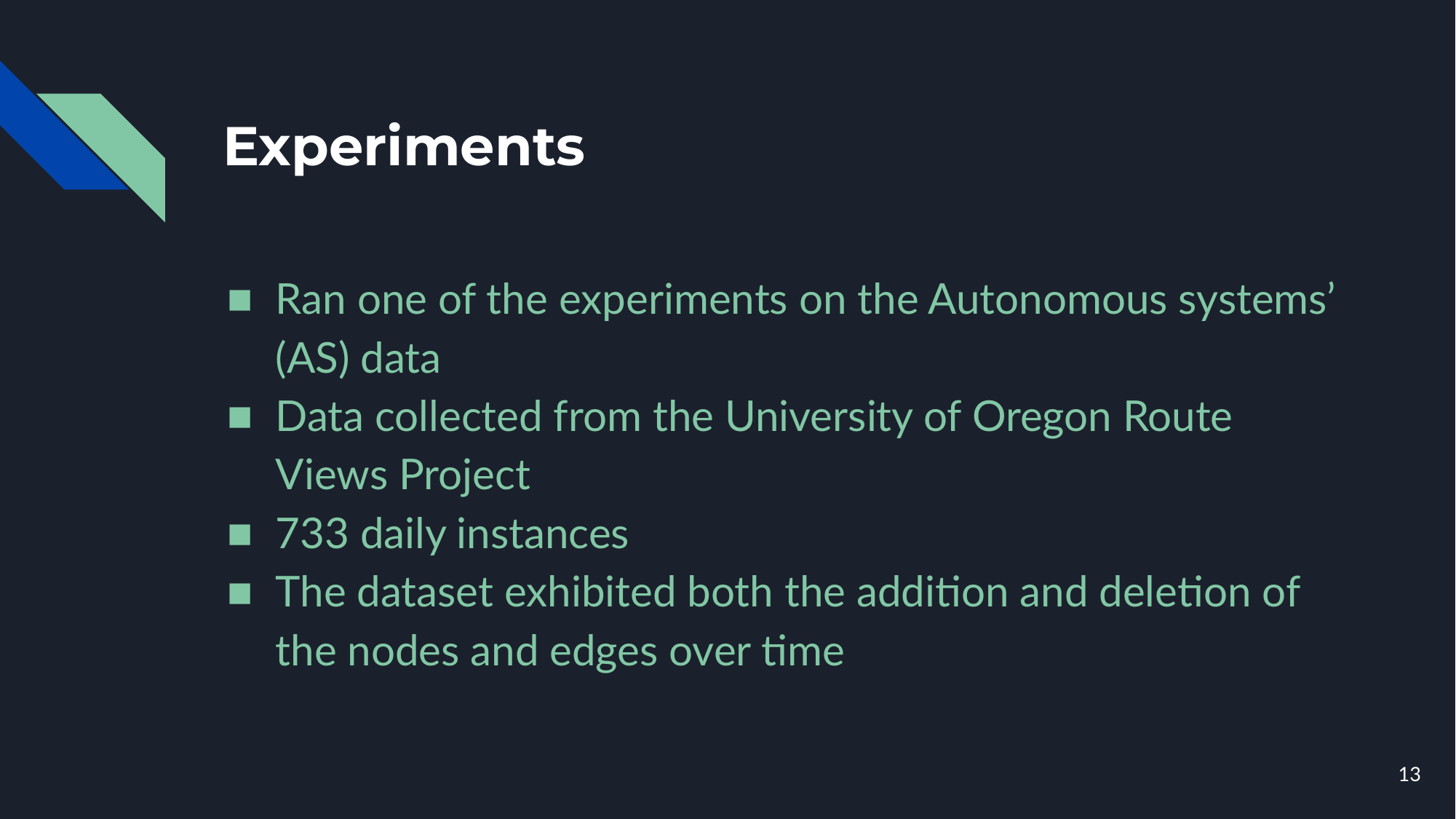

# Experiments
Ran one of the experiments on the Autonomous systems’ (AS) data
Data collected from the University of Oregon Route Views Project
733 daily instances
The dataset exhibited both the addition and deletion of the nodes and edges over time

13